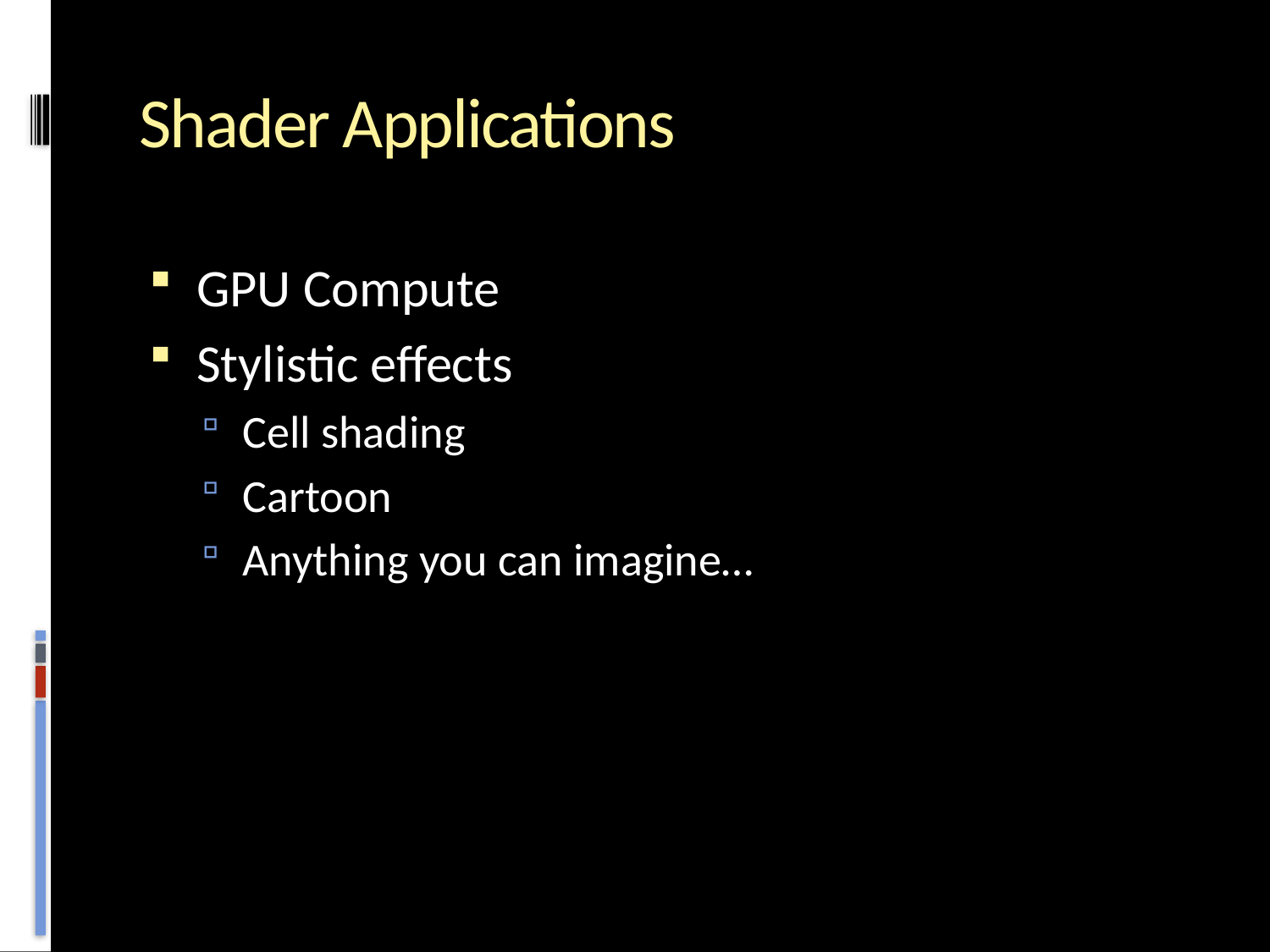

# Shader Applications
GPU Compute
Stylistic effects
Cell shading
Cartoon
Anything you can imagine…